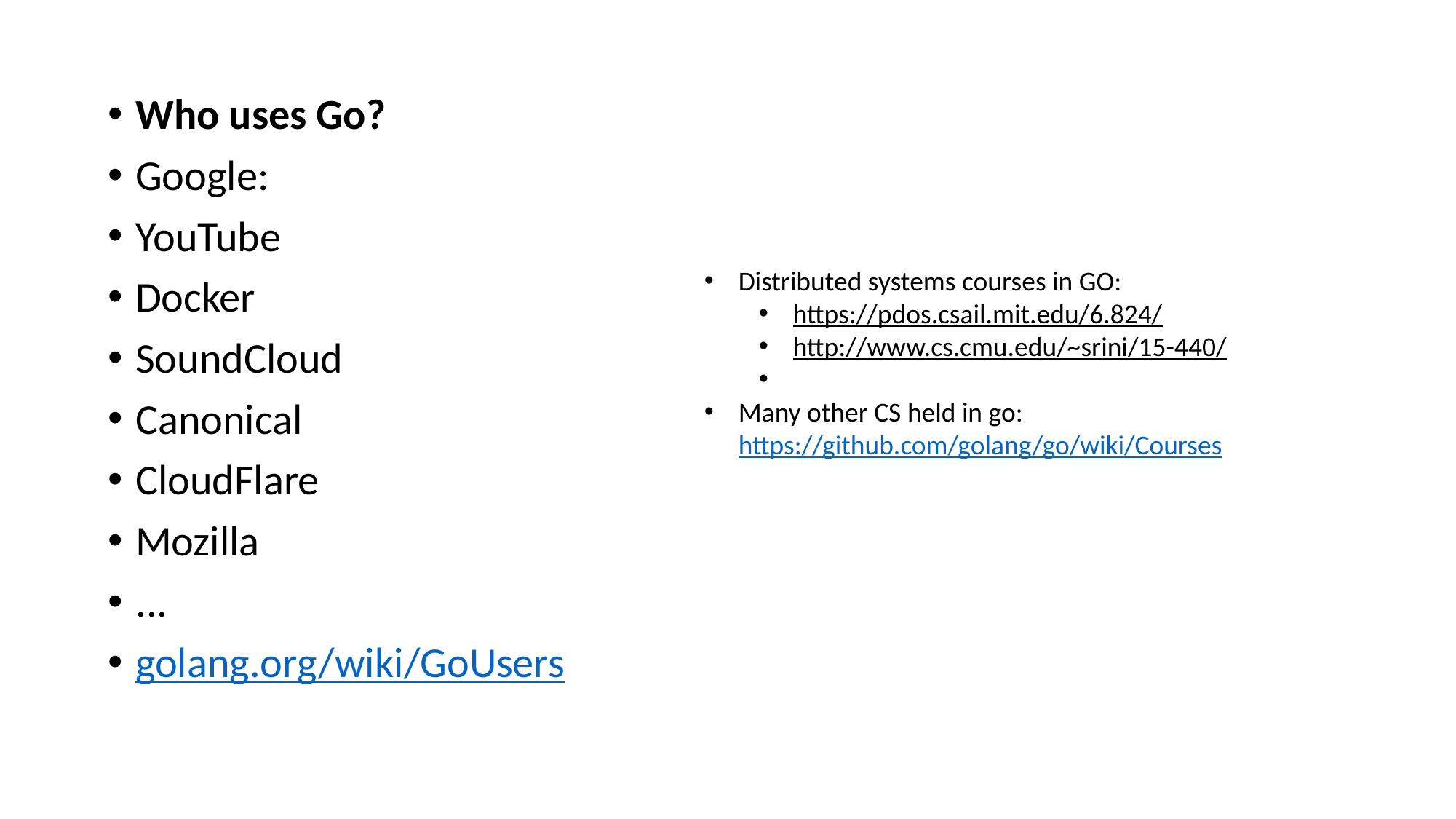

Who uses Go?
Google:
YouTube
Docker
SoundCloud
Canonical
CloudFlare
Mozilla
...
golang.org/wiki/GoUsers

Distributed systems courses in GO:​
https://pdos.csail.mit.edu/6.824/​
http://www.cs.cmu.edu/~srini/15-440/​
​
Many other CS held in go: https://github.com/golang/go/wiki/Courses​